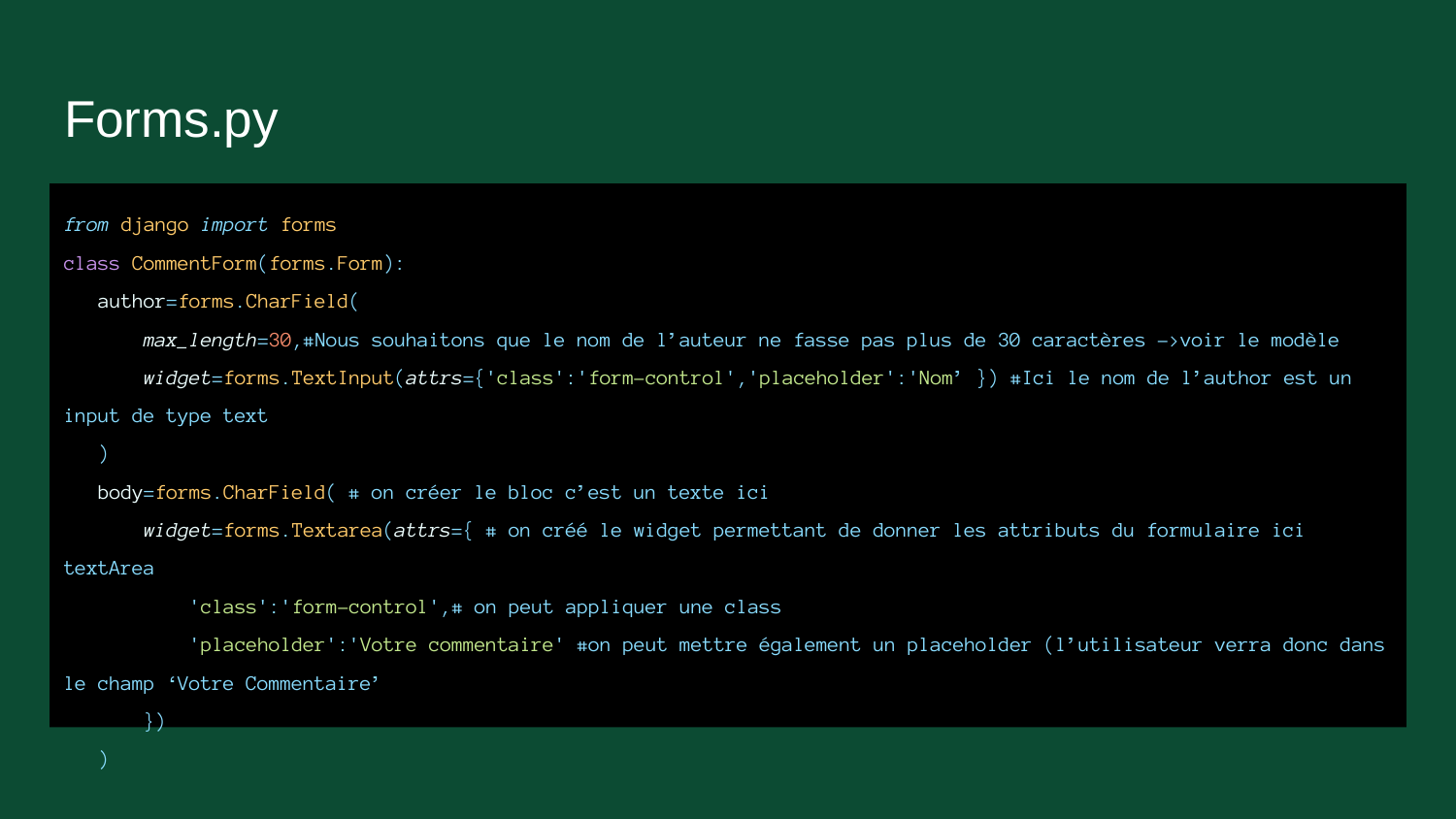

# Forms.py

from django import forms
class CommentForm(forms.Form):
   author=forms.CharField(
       max_length=30,#Nous souhaitons que le nom de l’auteur ne fasse pas plus de 30 caractères ->voir le modèle
       widget=forms.TextInput(attrs={'class':'form-control','placeholder':'Nom’ }) #Ici le nom de l’author est un input de type text
   )
   body=forms.CharField( # on créer le bloc c’est un texte ici
       widget=forms.Textarea(attrs={ # on créé le widget permettant de donner les attributs du formulaire ici textArea
           'class':'form-control',# on peut appliquer une class
           'placeholder':'Votre commentaire' #on peut mettre également un placeholder (l’utilisateur verra donc dans le champ ‘Votre Commentaire’
       })
   )